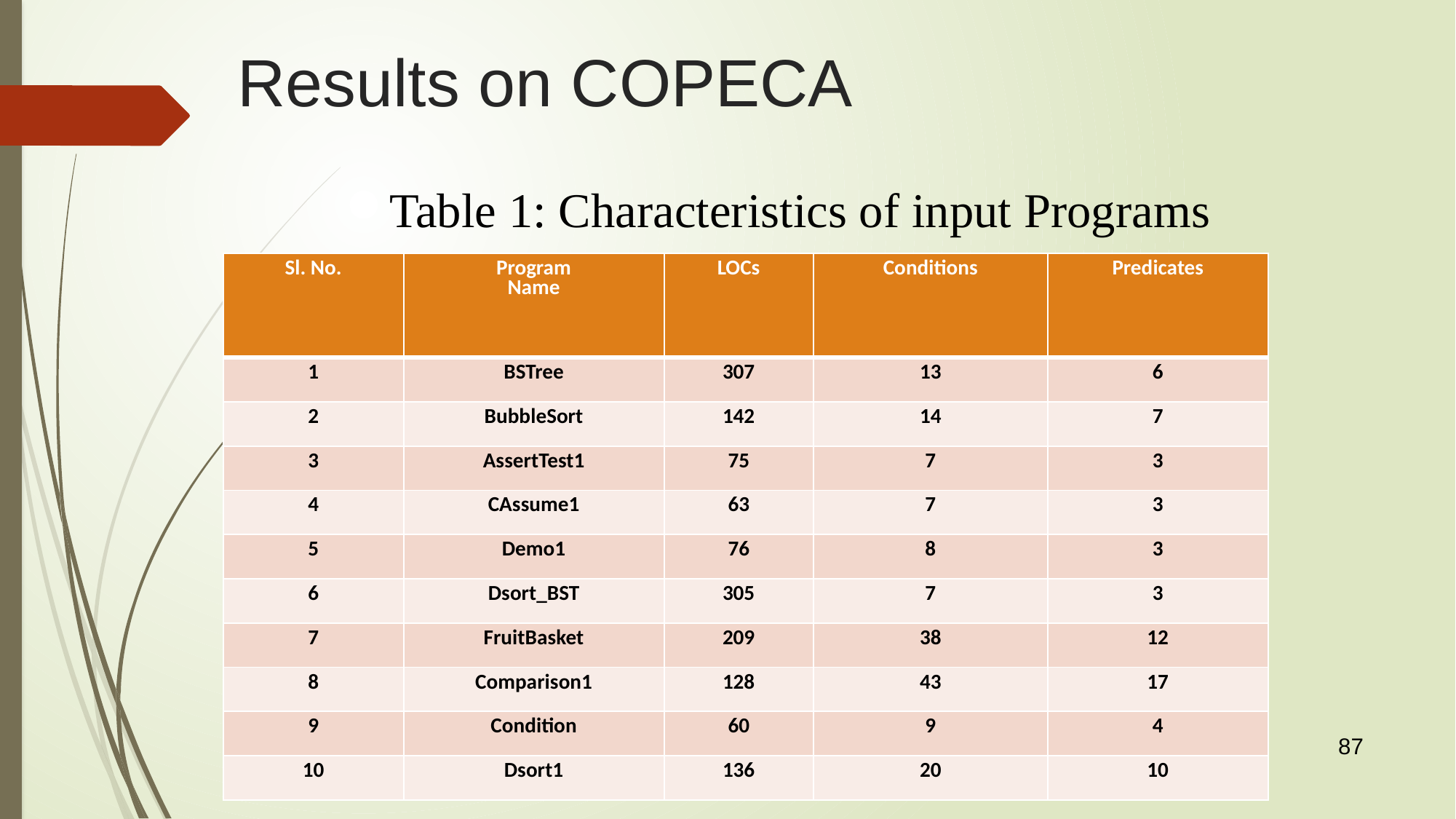

# Results on COPECA
Table 1: Characteristics of input Programs
| Sl. No. | Program Name | LOCs | Conditions | Predicates |
| --- | --- | --- | --- | --- |
| 1 | BSTree | 307 | 13 | 6 |
| 2 | BubbleSort | 142 | 14 | 7 |
| 3 | AssertTest1 | 75 | 7 | 3 |
| 4 | CAssume1 | 63 | 7 | 3 |
| 5 | Demo1 | 76 | 8 | 3 |
| 6 | Dsort\_BST | 305 | 7 | 3 |
| 7 | FruitBasket | 209 | 38 | 12 |
| 8 | Comparison1 | 128 | 43 | 17 |
| 9 | Condition | 60 | 9 | 4 |
| 10 | Dsort1 | 136 | 20 | 10 |
87